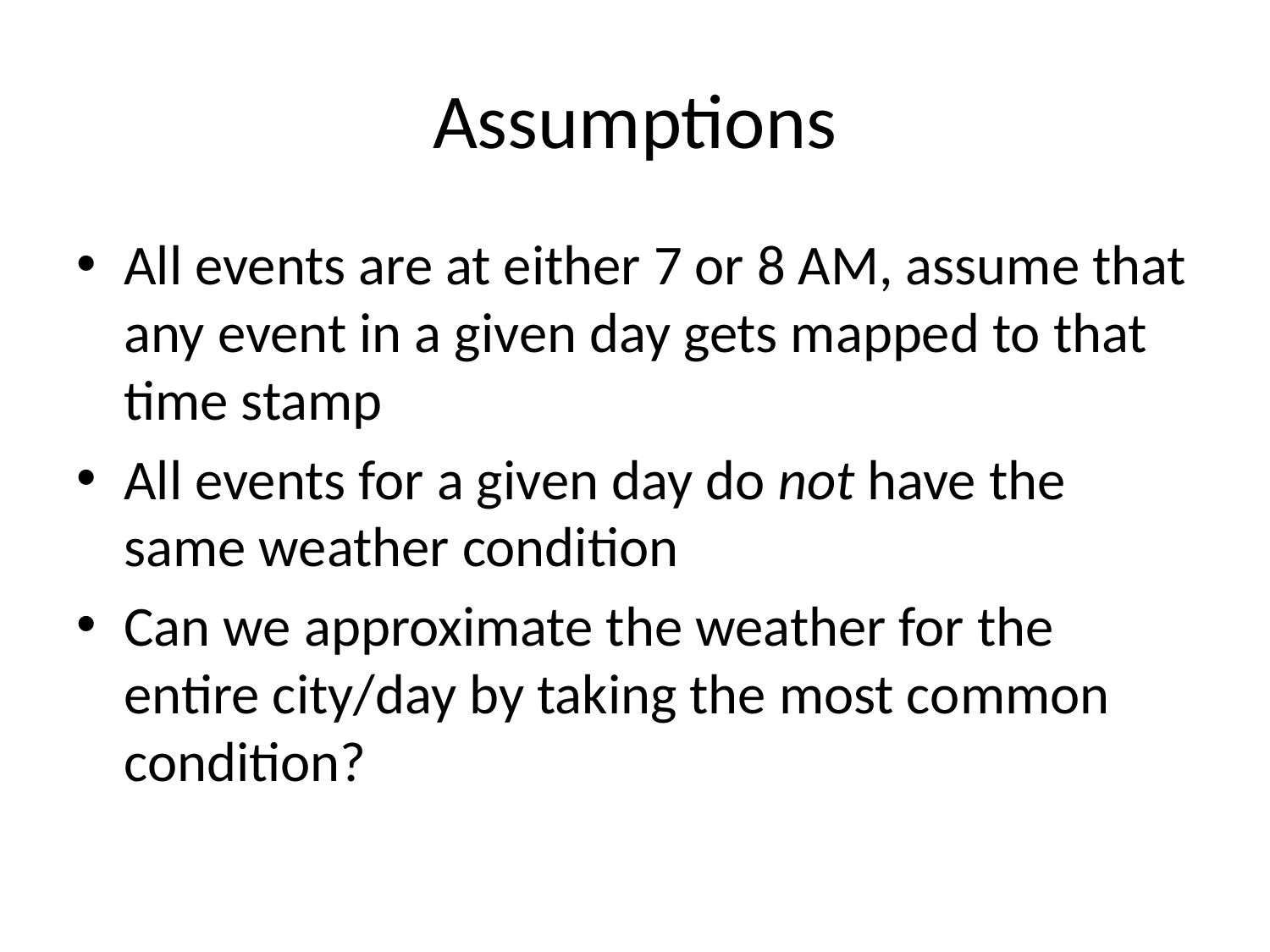

# Assumptions
All events are at either 7 or 8 AM, assume that any event in a given day gets mapped to that time stamp
All events for a given day do not have the same weather condition
Can we approximate the weather for the entire city/day by taking the most common condition?